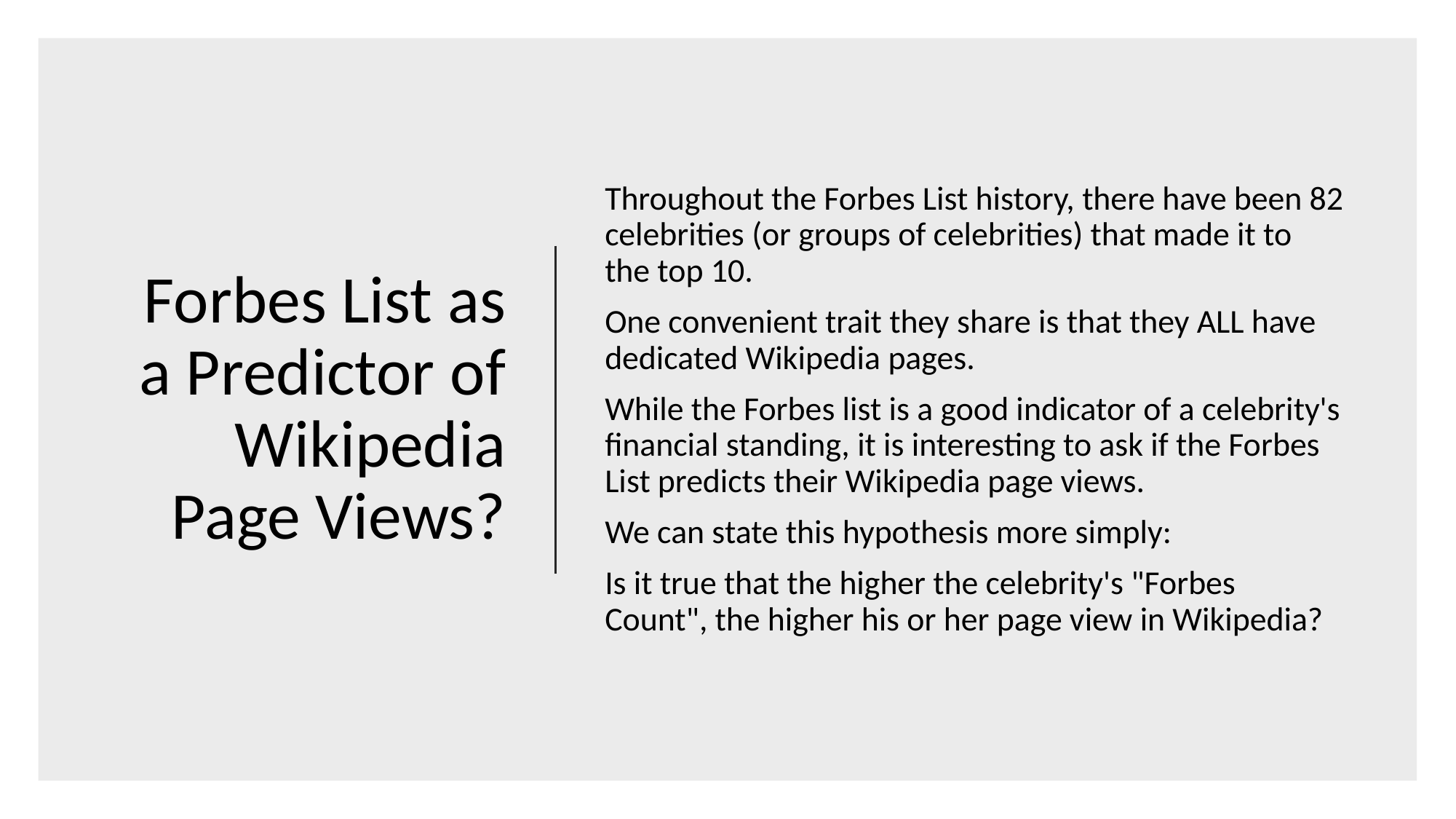

# Forbes List as a Predictor of Wikipedia Page Views?
Throughout the Forbes List history, there have been 82 celebrities (or groups of celebrities) that made it to the top 10.
One convenient trait they share is that they ALL have dedicated Wikipedia pages.
While the Forbes list is a good indicator of a celebrity's financial standing, it is interesting to ask if the Forbes List predicts their Wikipedia page views.
We can state this hypothesis more simply:
Is it true that the higher the celebrity's "Forbes Count", the higher his or her page view in Wikipedia?